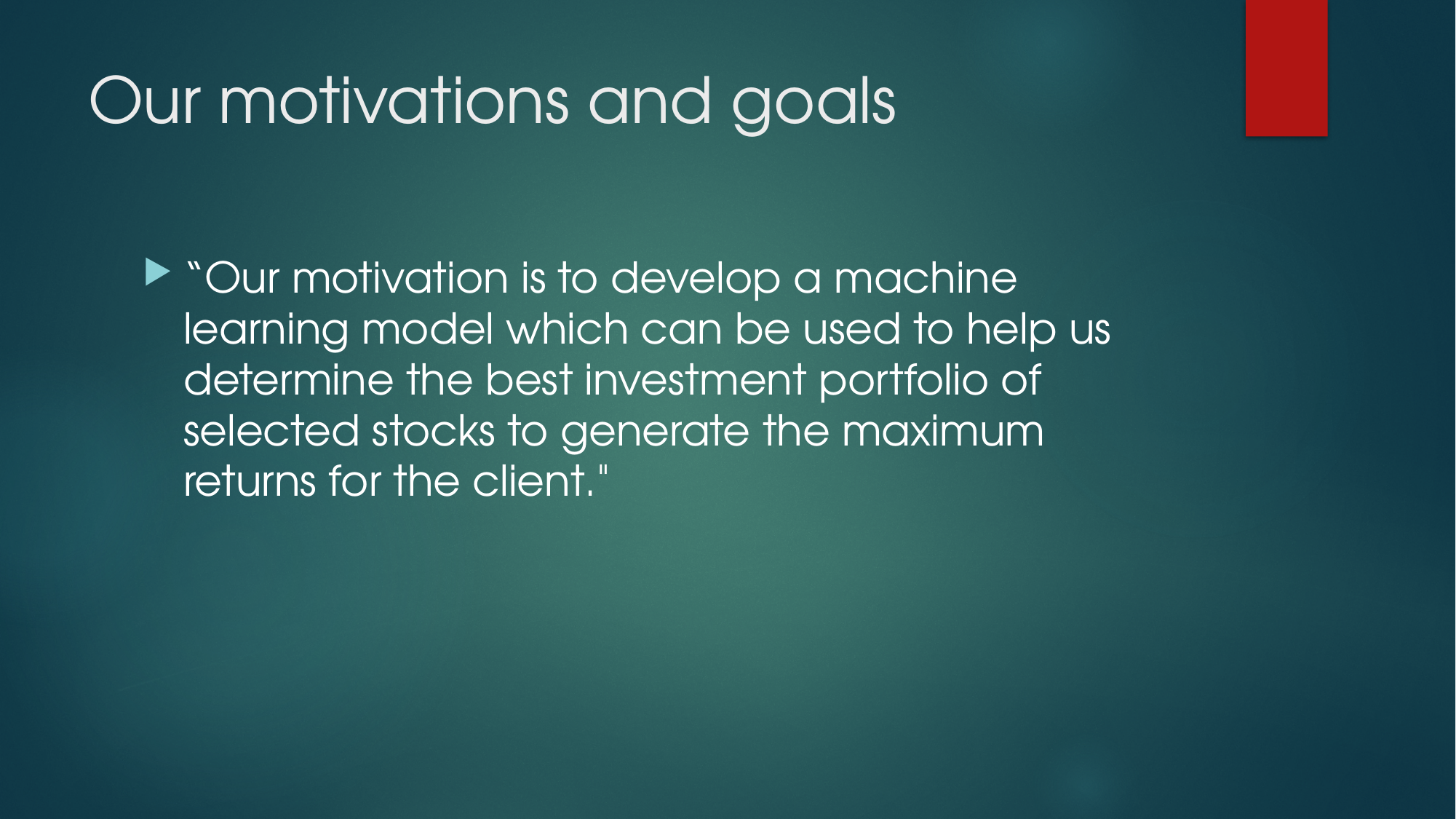

# Our motivations and goals
“Our motivation is to develop a machine learning model which can be used to help us determine the best investment portfolio of  selected stocks to generate the maximum returns for the client."